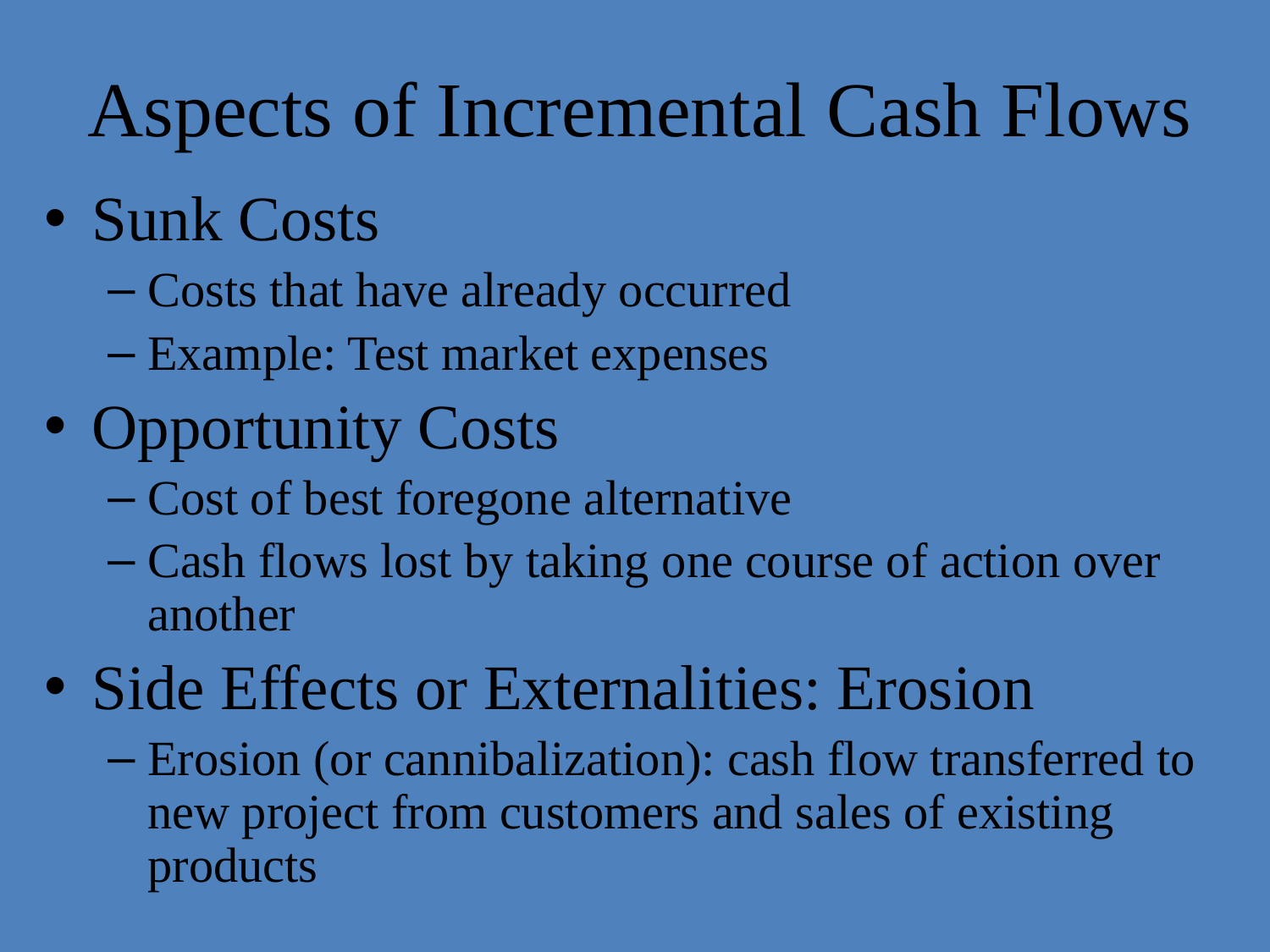

# Aspects of Incremental Cash Flows
Sunk Costs
Costs that have already occurred
Example: Test market expenses
Opportunity Costs
Cost of best foregone alternative
Cash flows lost by taking one course of action over another
Side Effects or Externalities: Erosion
Erosion (or cannibalization): cash flow transferred to new project from customers and sales of existing products